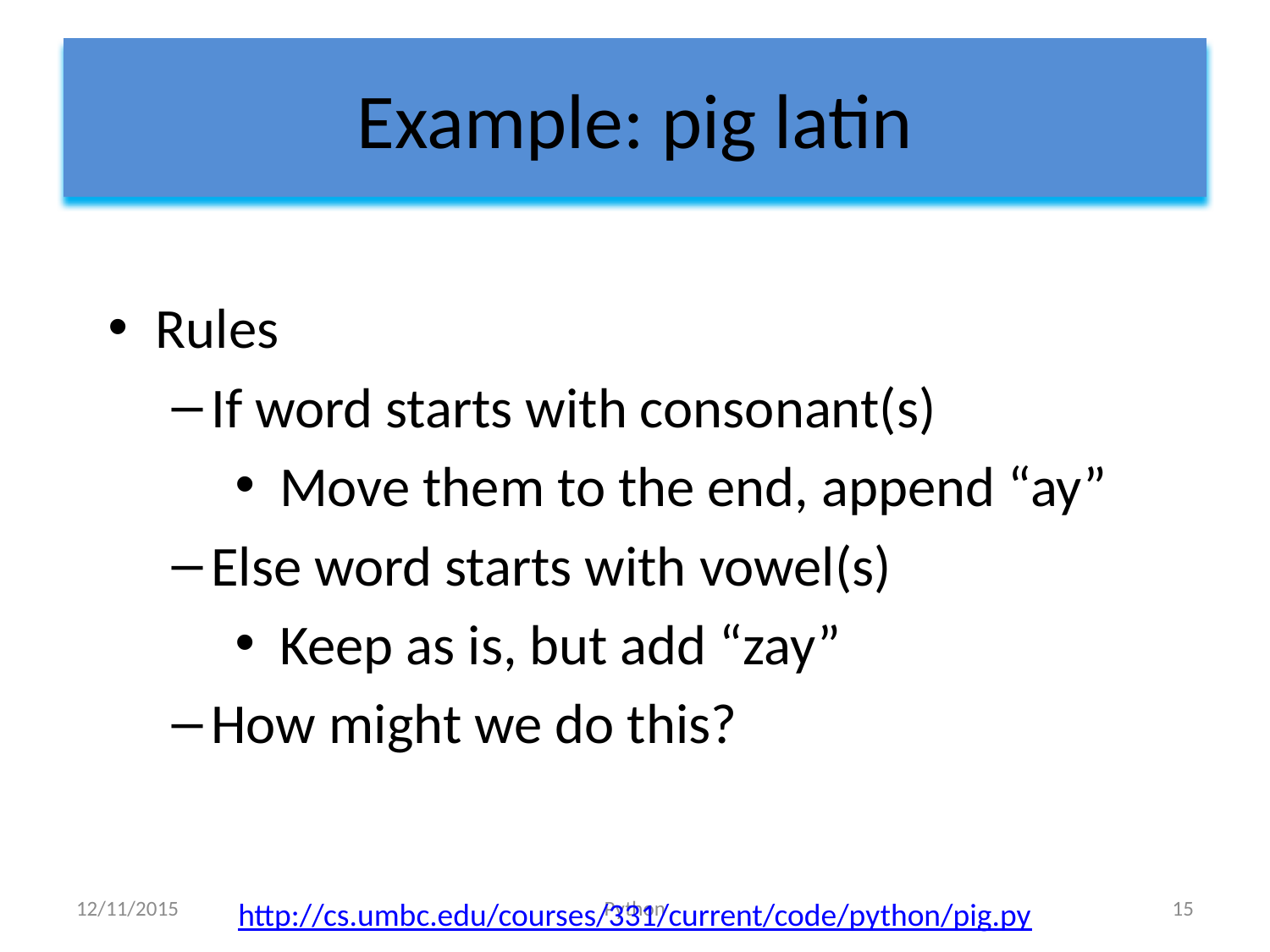

# Example: pig latin
Rules
If word starts with consonant(s)
 Move them to the end, append “ay”
Else word starts with vowel(s)
 Keep as is, but add “zay”
How might we do this?

12/11/2015
Python
15
http://cs.umbc.edu/courses/331/current/code/python/pig.py